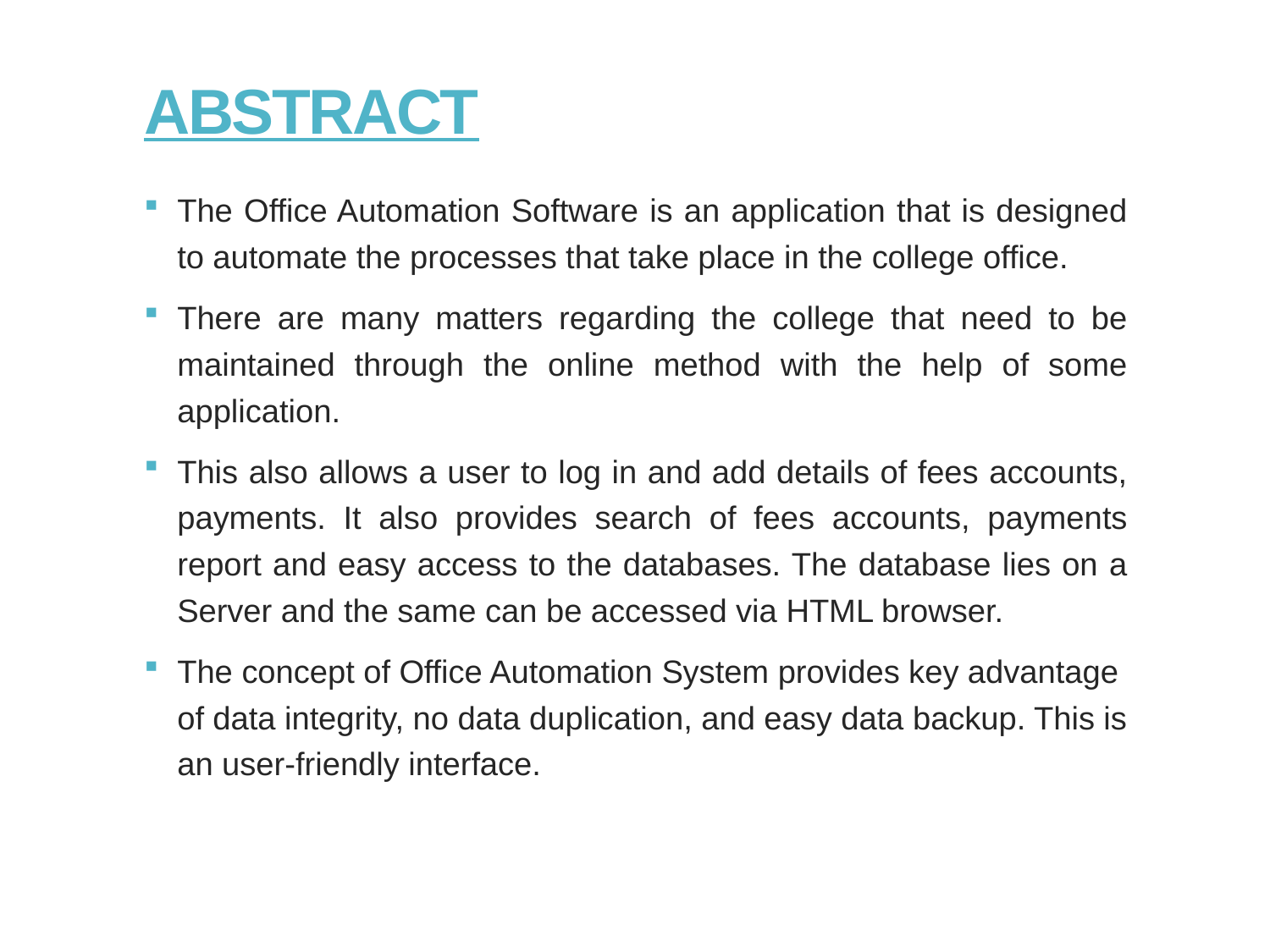

# ABSTRACT
The Office Automation Software is an application that is designed to automate the processes that take place in the college office.
There are many matters regarding the college that need to be maintained through the online method with the help of some application.
This also allows a user to log in and add details of fees accounts, payments. It also provides search of fees accounts, payments report and easy access to the databases. The database lies on a Server and the same can be accessed via HTML browser.
The concept of Office Automation System provides key advantage of data integrity, no data duplication, and easy data backup. This is an user-friendly interface.